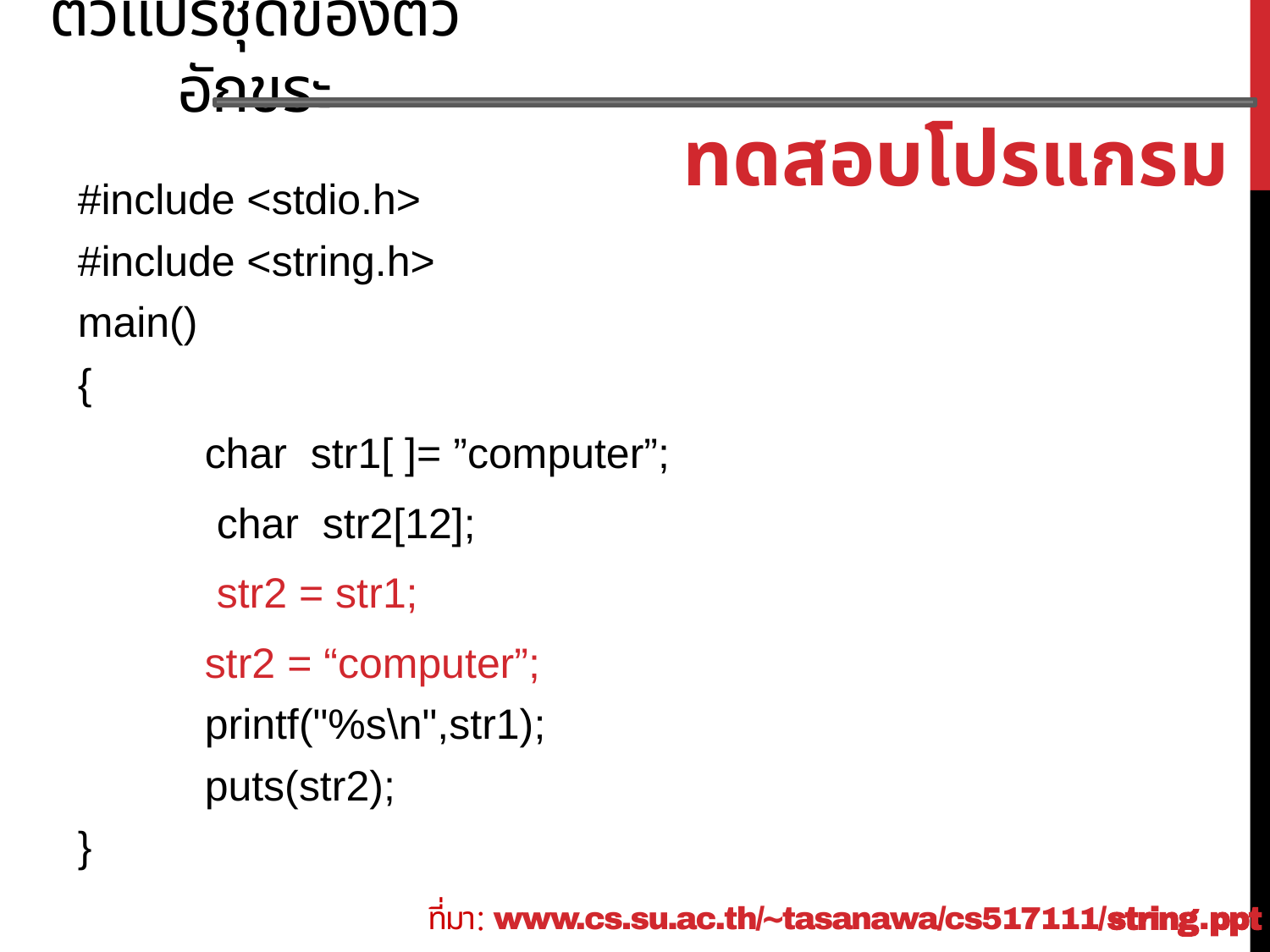

ตัวแปรชุดของตัวอักขระ

ทดสอบโปรแกรม
#include <stdio.h>
#include <string.h>
main()
{
	char  str1[ ]= ”computer”;
	 char  str2[12];
	 str2 = str1;
    	str2 = “computer”;
	printf("%s\n",str1);
	puts(str2);
}
ที่มา: www.cs.su.ac.th/~tasanawa/cs517111/string.ppt